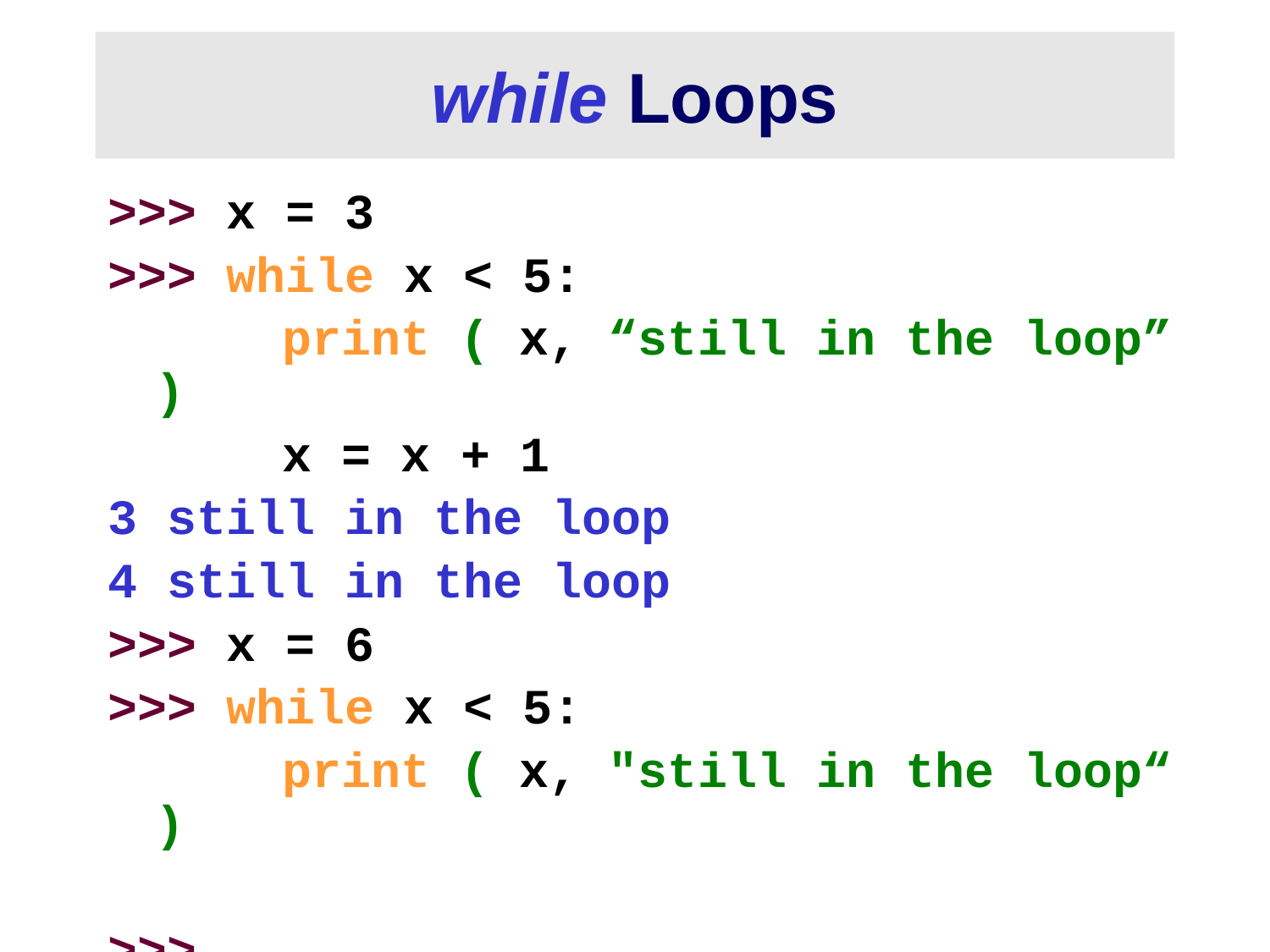

# while Loops
>>> x = 3
>>> while x < 5:
		print ( x, “still in the loop” )
		x = x + 1
3 still in the loop
4 still in the loop
>>> x = 6
>>> while x < 5:
		print ( x, "still in the loop“ )

>>>